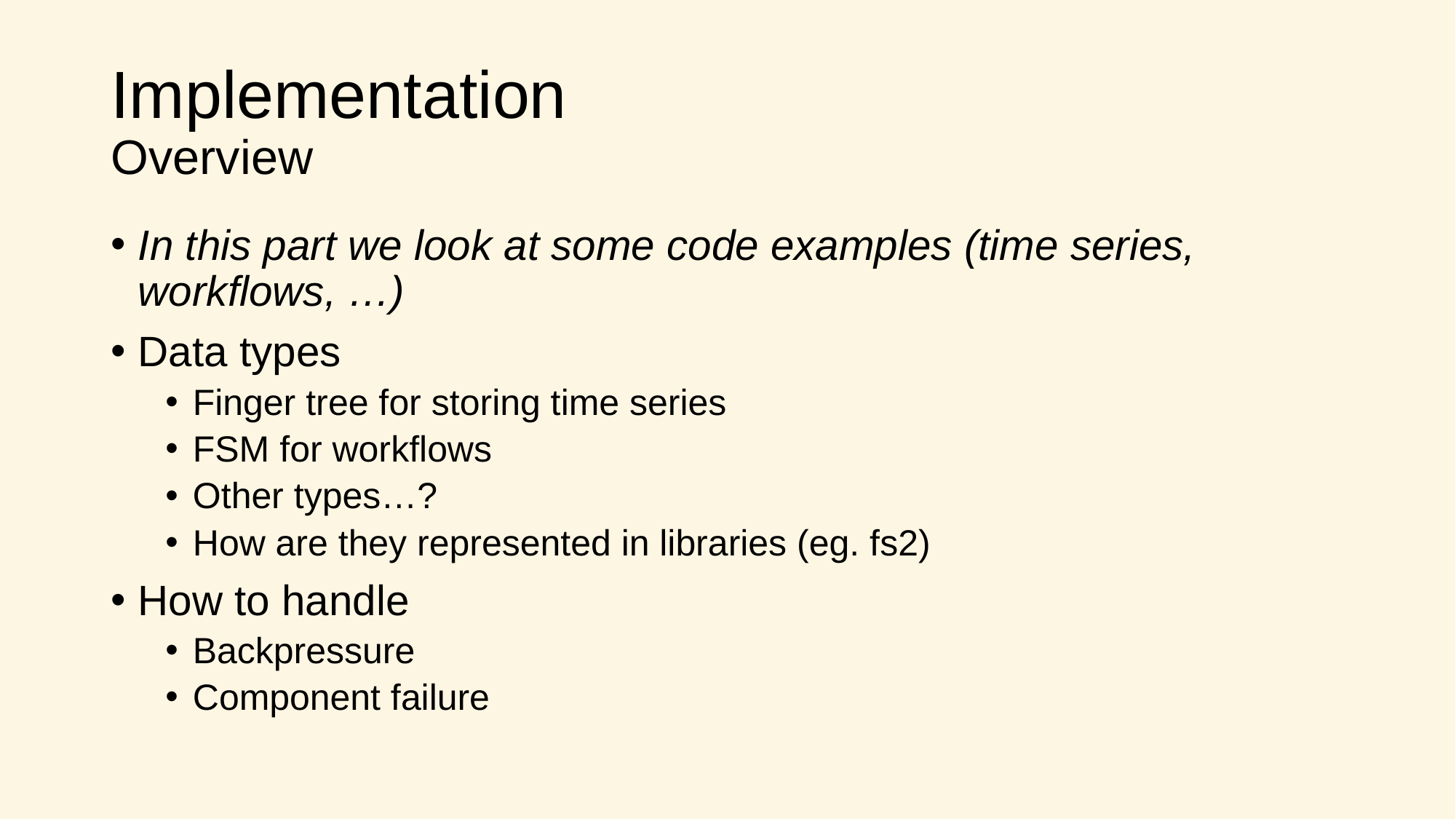

# Implementation Overview
In this part we look at some code examples (time series, workflows, …)
Data types
Finger tree for storing time series
FSM for workflows
Other types…?
How are they represented in libraries (eg. fs2)
How to handle
Backpressure
Component failure